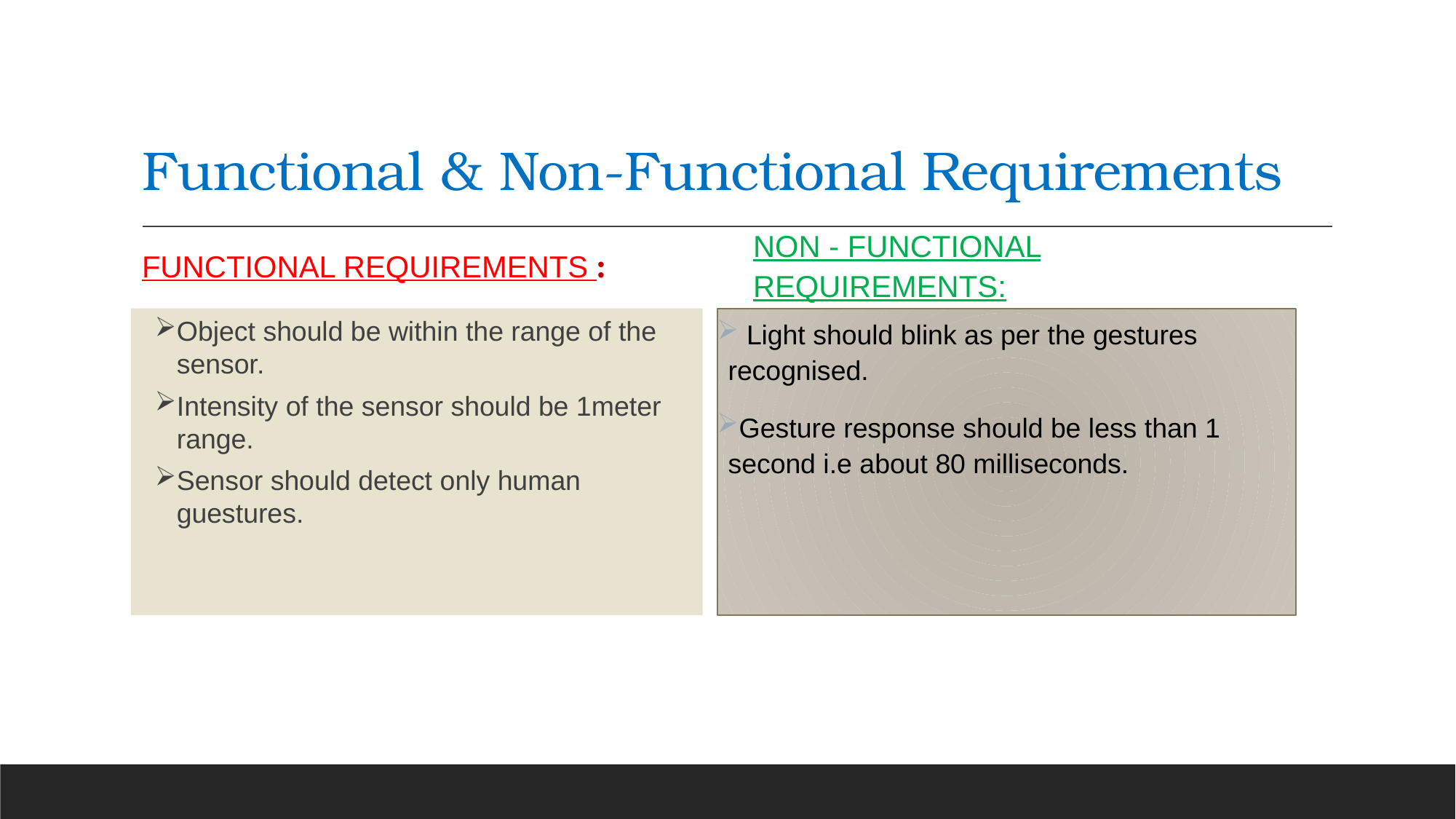

# Functional & Non-Functional Requirements
Functional Requirements :
NON - Functional Requirements:
Object should be within the range of the sensor.
Intensity of the sensor should be 1meter range.
Sensor should detect only human guestures.
 Light should blink as per the gestures recognised.
Gesture response should be less than 1 second i.e about 80 milliseconds.